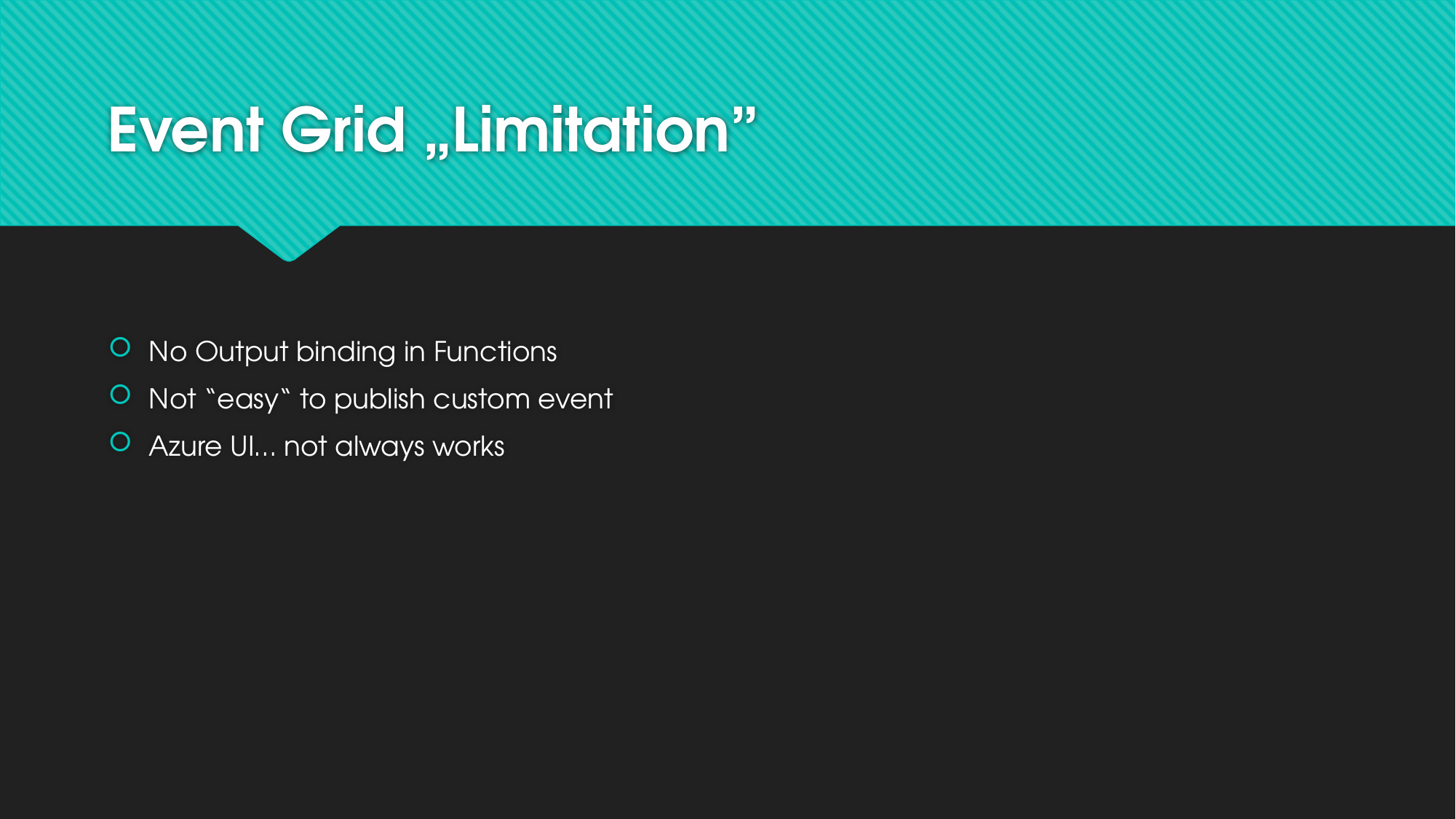

# Event Grid „Limitation”
No Output binding in Functions
Not “easy“ to publish custom event
Azure UI… not always works